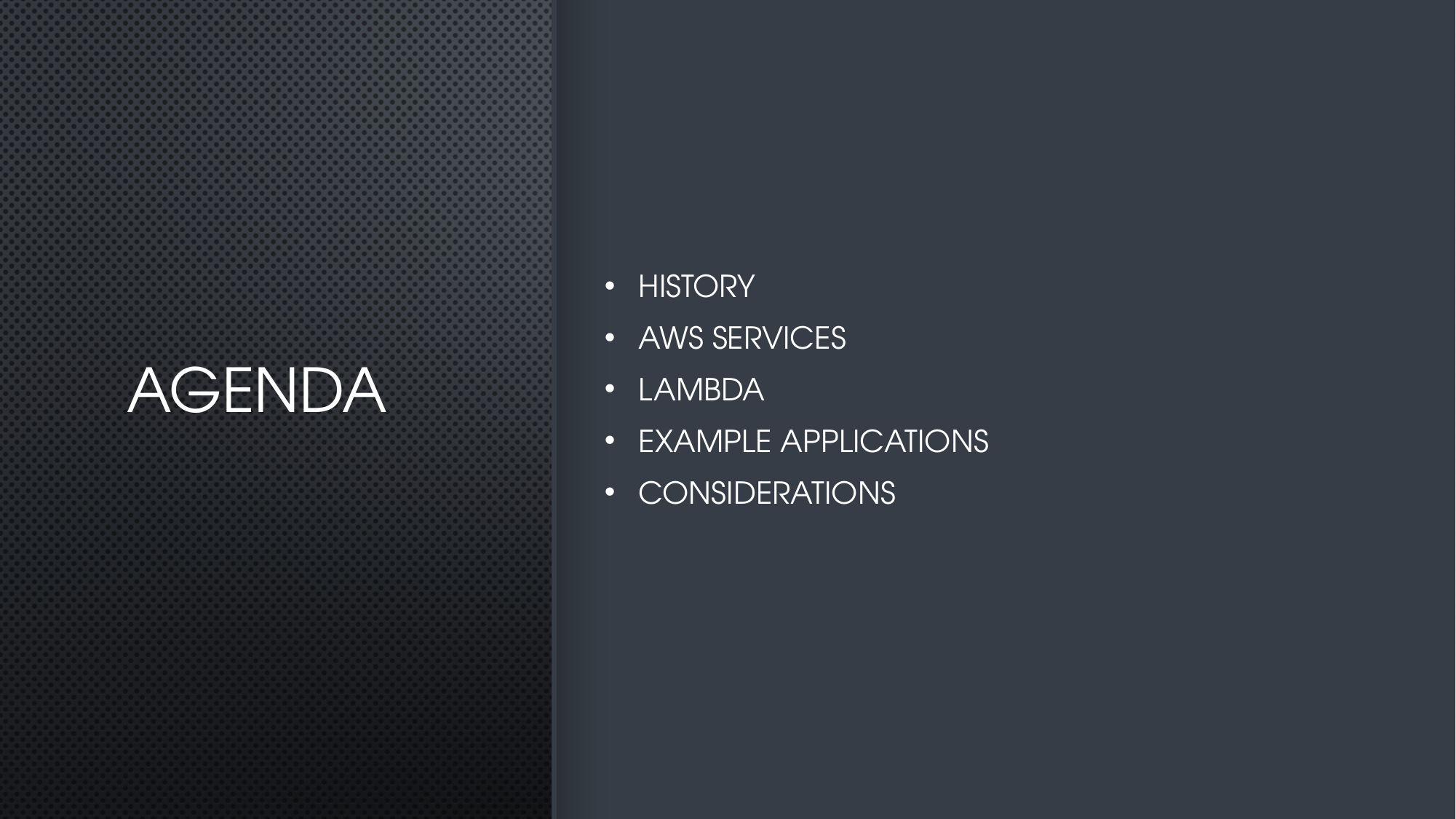

# Agenda
History
AWS Services
Lambda
Example Applications
Considerations